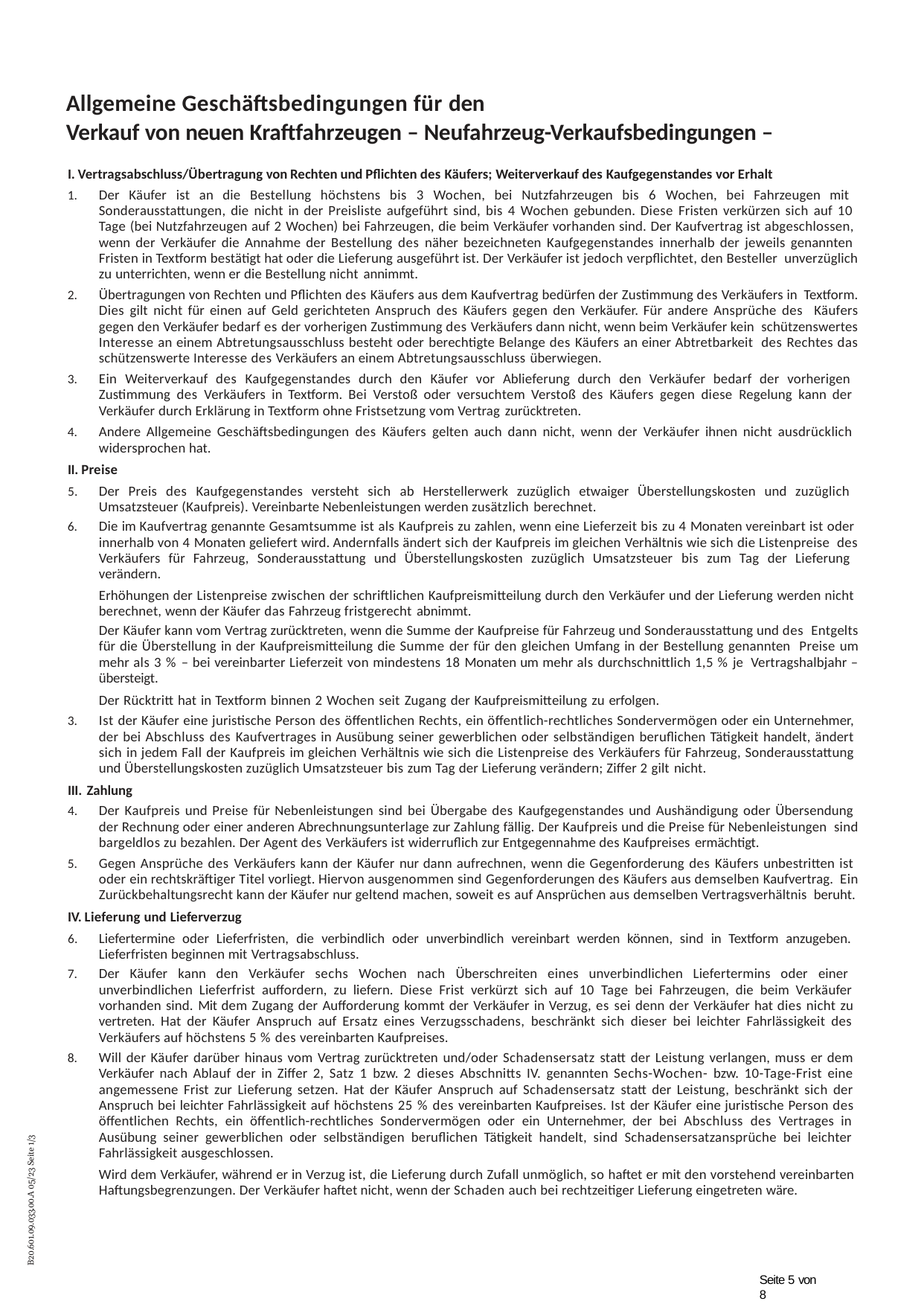

Allgemeine Geschäftsbedingungen für den
Verkauf von neuen Kraftfahrzeugen – Neufahrzeug-Verkaufsbedingungen –
I. Vertragsabschluss/Übertragung von Rechten und Pflichten des Käufers; Weiterverkauf des Kaufgegenstandes vor Erhalt
Der Käufer ist an die Bestellung höchstens bis 3 Wochen, bei Nutzfahrzeugen bis 6 Wochen, bei Fahrzeugen mit  Sonderausstattungen, die nicht in der Preisliste aufgeführt sind, bis 4 Wochen gebunden. Diese Fristen verkürzen sich auf 10  Tage (bei Nutzfahrzeugen auf 2 Wochen) bei Fahrzeugen, die beim Verkäufer vorhanden sind. Der Kaufvertrag ist abgeschlossen,  wenn der Verkäufer die Annahme der Bestellung des näher bezeichneten Kaufgegenstandes innerhalb der jeweils genannten  Fristen in Textform bestätigt hat oder die Lieferung ausgeführt ist. Der Verkäufer ist jedoch verpflichtet, den Besteller  unverzüglich zu unterrichten, wenn er die Bestellung nicht annimmt.
Übertragungen von Rechten und Pflichten des Käufers aus dem Kaufvertrag bedürfen der Zustimmung des Verkäufers in  Textform. Dies gilt nicht für einen auf Geld gerichteten Anspruch des Käufers gegen den Verkäufer. Für andere Ansprüche des  Käufers gegen den Verkäufer bedarf es der vorherigen Zustimmung des Verkäufers dann nicht, wenn beim Verkäufer kein  schützenswertes Interesse an einem Abtretungsausschluss besteht oder berechtigte Belange des Käufers an einer Abtretbarkeit  des Rechtes das schützenswerte Interesse des Verkäufers an einem Abtretungsausschluss überwiegen.
Ein Weiterverkauf des Kaufgegenstandes durch den Käufer vor Ablieferung durch den Verkäufer bedarf der vorherigen  Zustimmung des Verkäufers in Textform. Bei Verstoß oder versuchtem Verstoß des Käufers gegen diese Regelung kann der  Verkäufer durch Erklärung in Textform ohne Fristsetzung vom Vertrag zurücktreten.
Andere Allgemeine Geschäftsbedingungen des Käufers gelten auch dann nicht, wenn der Verkäufer ihnen nicht ausdrücklich  widersprochen hat.
II. Preise
Der Preis des Kaufgegenstandes versteht sich ab Herstellerwerk zuzüglich etwaiger Überstellungskosten und zuzüglich  Umsatzsteuer (Kaufpreis). Vereinbarte Nebenleistungen werden zusätzlich berechnet.
Die im Kaufvertrag genannte Gesamtsumme ist als Kaufpreis zu zahlen, wenn eine Lieferzeit bis zu 4 Monaten vereinbart ist oder  innerhalb von 4 Monaten geliefert wird. Andernfalls ändert sich der Kaufpreis im gleichen Verhältnis wie sich die Listenpreise  des Verkäufers für Fahrzeug, Sonderausstattung und Überstellungskosten zuzüglich Umsatzsteuer bis zum Tag der Lieferung  verändern.
Erhöhungen der Listenpreise zwischen der schriftlichen Kaufpreismitteilung durch den Verkäufer und der Lieferung werden nicht  berechnet, wenn der Käufer das Fahrzeug fristgerecht abnimmt.
Der Käufer kann vom Vertrag zurücktreten, wenn die Summe der Kaufpreise für Fahrzeug und Sonderausstattung und des  Entgelts für die Überstellung in der Kaufpreismitteilung die Summe der für den gleichen Umfang in der Bestellung genannten  Preise um mehr als 3 % – bei vereinbarter Lieferzeit von mindestens 18 Monaten um mehr als durchschnittlich 1,5 % je  Vertragshalbjahr – übersteigt.
Der Rücktritt hat in Textform binnen 2 Wochen seit Zugang der Kaufpreismitteilung zu erfolgen.
Ist der Käufer eine juristische Person des öffentlichen Rechts, ein öffentlich-rechtliches Sondervermögen oder ein Unternehmer,  der bei Abschluss des Kaufvertrages in Ausübung seiner gewerblichen oder selbständigen beruflichen Tätigkeit handelt, ändert  sich in jedem Fall der Kaufpreis im gleichen Verhältnis wie sich die Listenpreise des Verkäufers für Fahrzeug, Sonderausstattung  und Überstellungskosten zuzüglich Umsatzsteuer bis zum Tag der Lieferung verändern; Ziffer 2 gilt nicht.
III. Zahlung
Der Kaufpreis und Preise für Nebenleistungen sind bei Übergabe des Kaufgegenstandes und Aushändigung oder Übersendung  der Rechnung oder einer anderen Abrechnungsunterlage zur Zahlung fällig. Der Kaufpreis und die Preise für Nebenleistungen  sind bargeldlos zu bezahlen. Der Agent des Verkäufers ist widerruflich zur Entgegennahme des Kaufpreises ermächtigt.
Gegen Ansprüche des Verkäufers kann der Käufer nur dann aufrechnen, wenn die Gegenforderung des Käufers unbestritten ist  oder ein rechtskräftiger Titel vorliegt. Hiervon ausgenommen sind Gegenforderungen des Käufers aus demselben Kaufvertrag.  Ein Zurückbehaltungsrecht kann der Käufer nur geltend machen, soweit es auf Ansprüchen aus demselben Vertragsverhältnis  beruht.
IV. Lieferung und Lieferverzug
Liefertermine oder Lieferfristen, die verbindlich oder unverbindlich vereinbart werden können, sind in Textform anzugeben.  Lieferfristen beginnen mit Vertragsabschluss.
Der Käufer kann den Verkäufer sechs Wochen nach Überschreiten eines unverbindlichen Liefertermins oder einer  unverbindlichen Lieferfrist auffordern, zu liefern. Diese Frist verkürzt sich auf 10 Tage bei Fahrzeugen, die beim Verkäufer  vorhanden sind. Mit dem Zugang der Aufforderung kommt der Verkäufer in Verzug, es sei denn der Verkäufer hat dies nicht zu  vertreten. Hat der Käufer Anspruch auf Ersatz eines Verzugsschadens, beschränkt sich dieser bei leichter Fahrlässigkeit des  Verkäufers auf höchstens 5 % des vereinbarten Kaufpreises.
Will der Käufer darüber hinaus vom Vertrag zurücktreten und/oder Schadensersatz statt der Leistung verlangen, muss er dem  Verkäufer nach Ablauf der in Ziffer 2, Satz 1 bzw. 2 dieses Abschnitts IV. genannten Sechs-Wochen- bzw. 10-Tage-Frist eine  angemessene Frist zur Lieferung setzen. Hat der Käufer Anspruch auf Schadensersatz statt der Leistung, beschränkt sich der  Anspruch bei leichter Fahrlässigkeit auf höchstens 25 % des vereinbarten Kaufpreises. Ist der Käufer eine juristische Person des  öffentlichen Rechts, ein öffentlich-rechtliches Sondervermögen oder ein Unternehmer, der bei Abschluss des Vertrages in  Ausübung seiner gewerblichen oder selbständigen beruflichen Tätigkeit handelt, sind Schadensersatzansprüche bei leichter  Fahrlässigkeit ausgeschlossen.
Wird dem Verkäufer, während er in Verzug ist, die Lieferung durch Zufall unmöglich, so haftet er mit den vorstehend vereinbarten  Haftungsbegrenzungen. Der Verkäufer haftet nicht, wenn der Schaden auch bei rechtzeitiger Lieferung eingetreten wäre.
B20.601.09.033.00.A 05/23 Seite 1/3
Seite 5 von 8